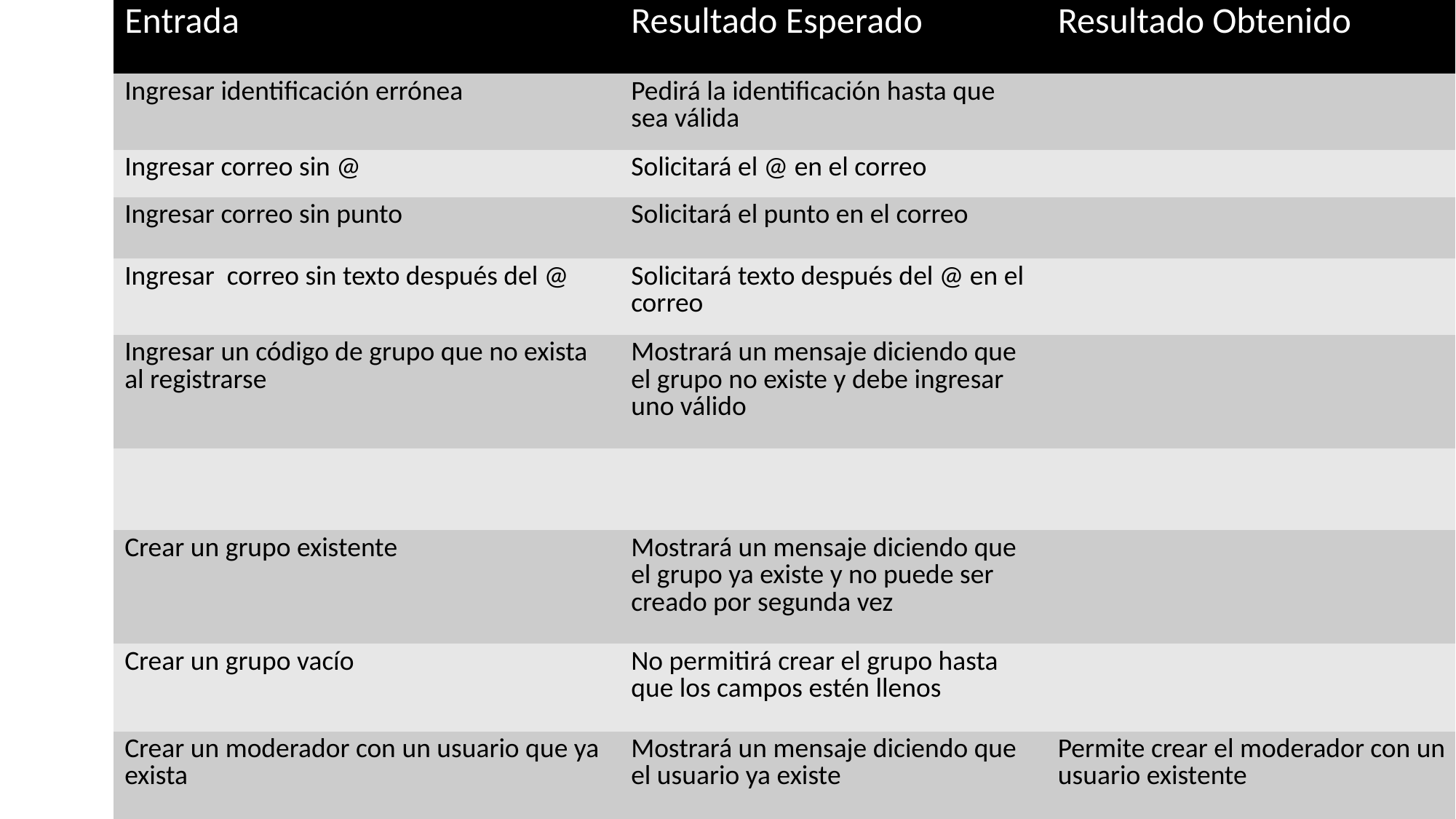

| Entrada | Resultado Esperado | Resultado Obtenido |
| --- | --- | --- |
| Ingresar identificación errónea | Pedirá la identificación hasta que sea válida |  |
| Ingresar correo sin @ | Solicitará el @ en el correo |  |
| Ingresar correo sin punto | Solicitará el punto en el correo |  |
| Ingresar correo sin texto después del @ | Solicitará texto después del @ en el correo |  |
| Ingresar un código de grupo que no exista al registrarse | Mostrará un mensaje diciendo que el grupo no existe y debe ingresar uno válido |  |
|  |  |  |
| Crear un grupo existente | Mostrará un mensaje diciendo que el grupo ya existe y no puede ser creado por segunda vez |  |
| Crear un grupo vacío | No permitirá crear el grupo hasta que los campos estén llenos |  |
| Crear un moderador con un usuario que ya exista | Mostrará un mensaje diciendo que el usuario ya existe | Permite crear el moderador con un usuario existente |